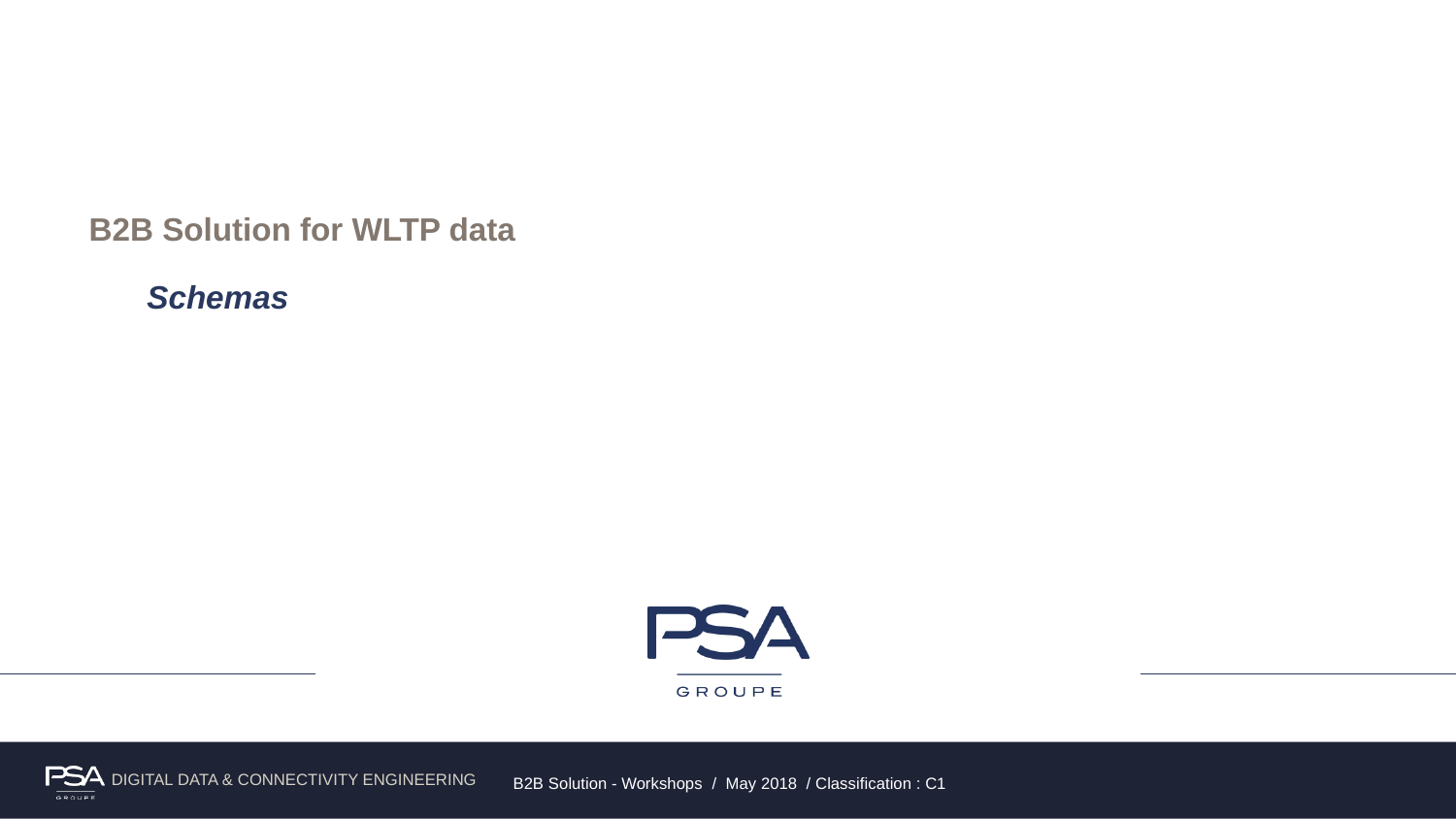

# B2B Solution for WLTP data
Schemas